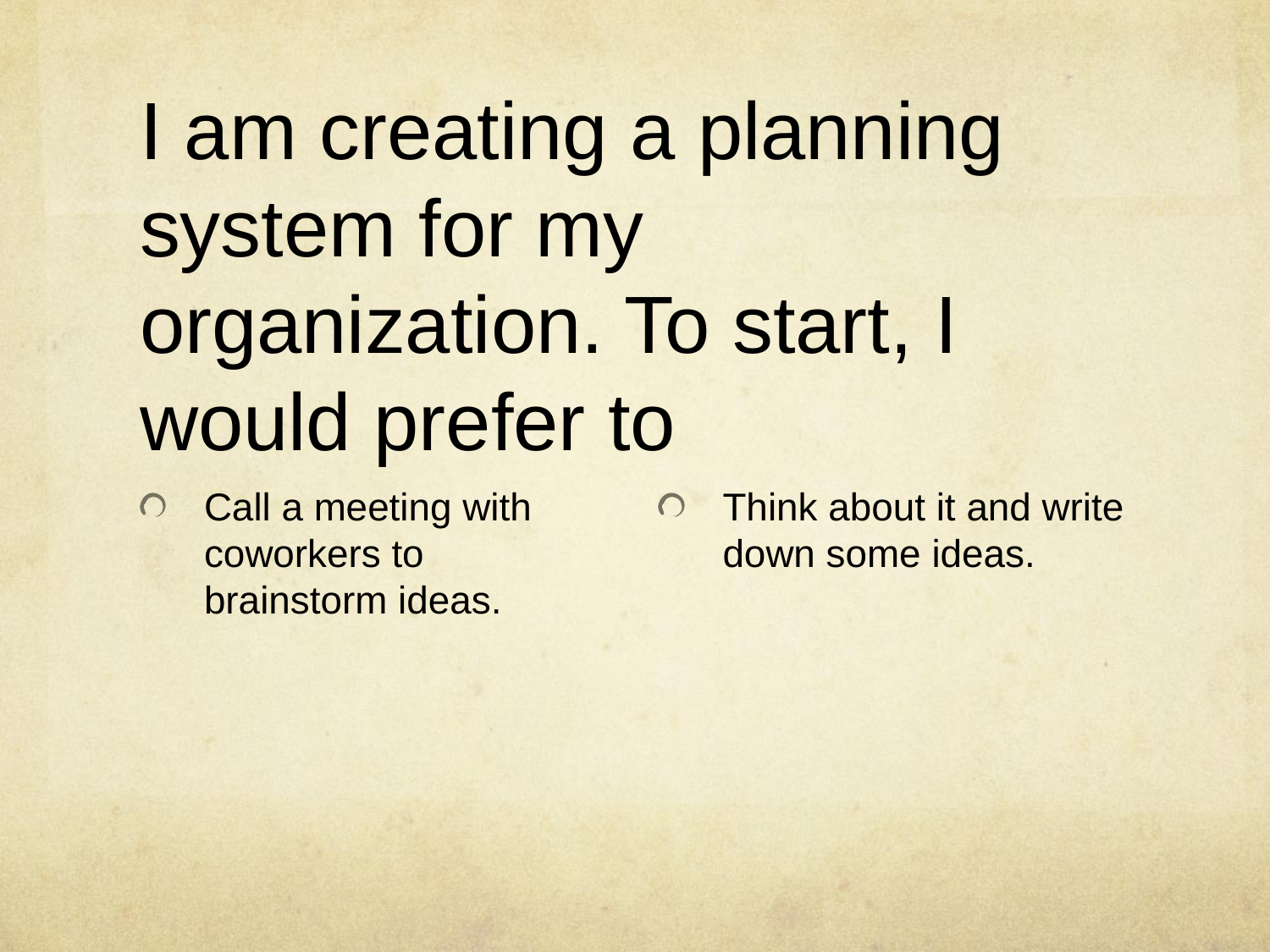

# I am creating a planning system for my organization. To start, I would prefer to
Call a meeting with coworkers to brainstorm ideas.
Think about it and write down some ideas.